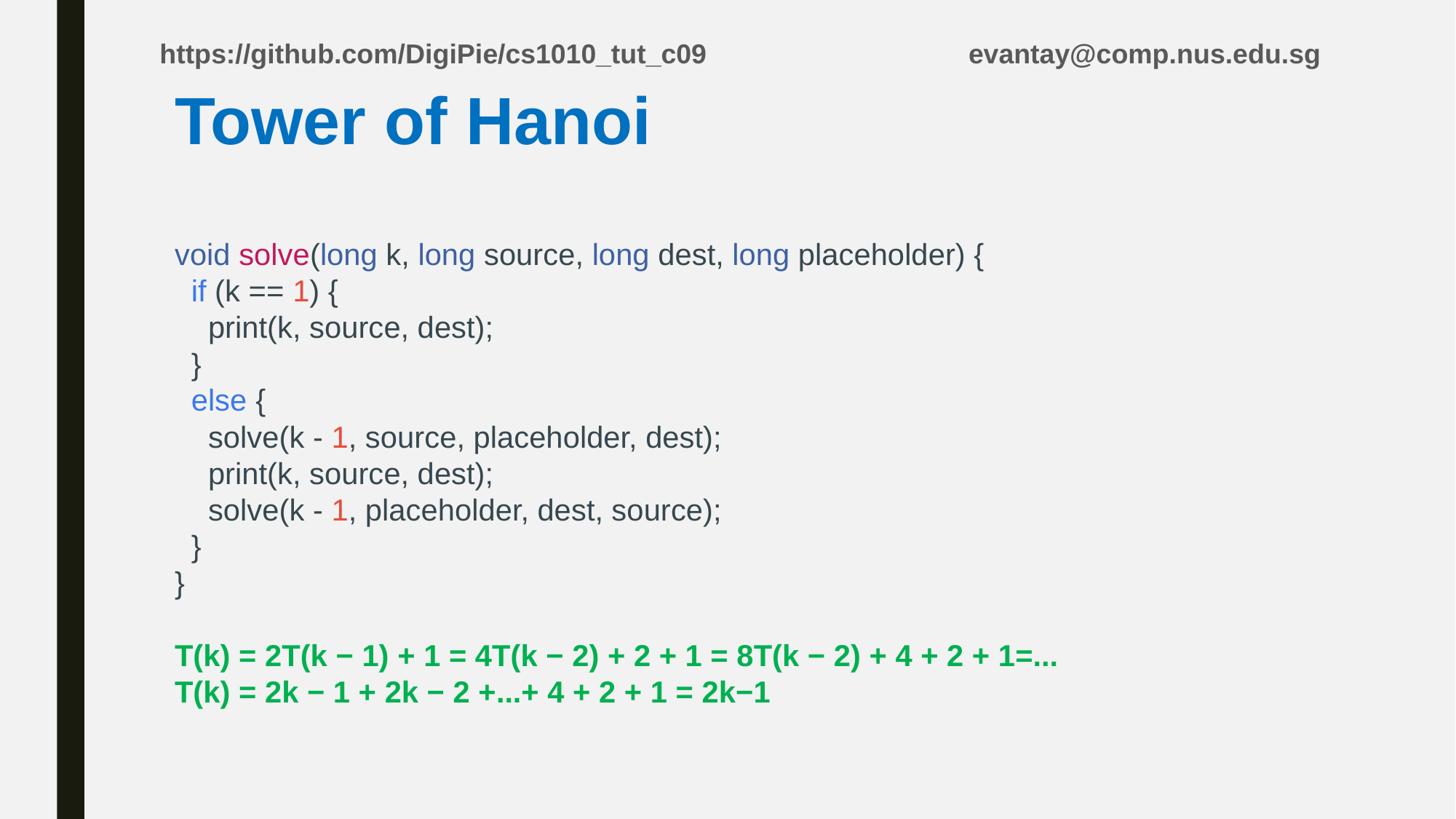

# Tower of Hanoi
void solve(long k, long source, long dest, long placeholder) {
  if (k == 1) {
    print(k, source, dest);
  }
  else {
    solve(k - 1, source, placeholder, dest);
    print(k, source, dest);
    solve(k - 1, placeholder, dest, source);
  }
}

T(k) = 2T(k − 1) + 1 = 4T(k − 2) + 2 + 1 = 8T(k − 2) + 4 + 2 + 1=...
T(k) = 2k − 1 + 2k − 2 +...+ 4 + 2 + 1 = 2k−1